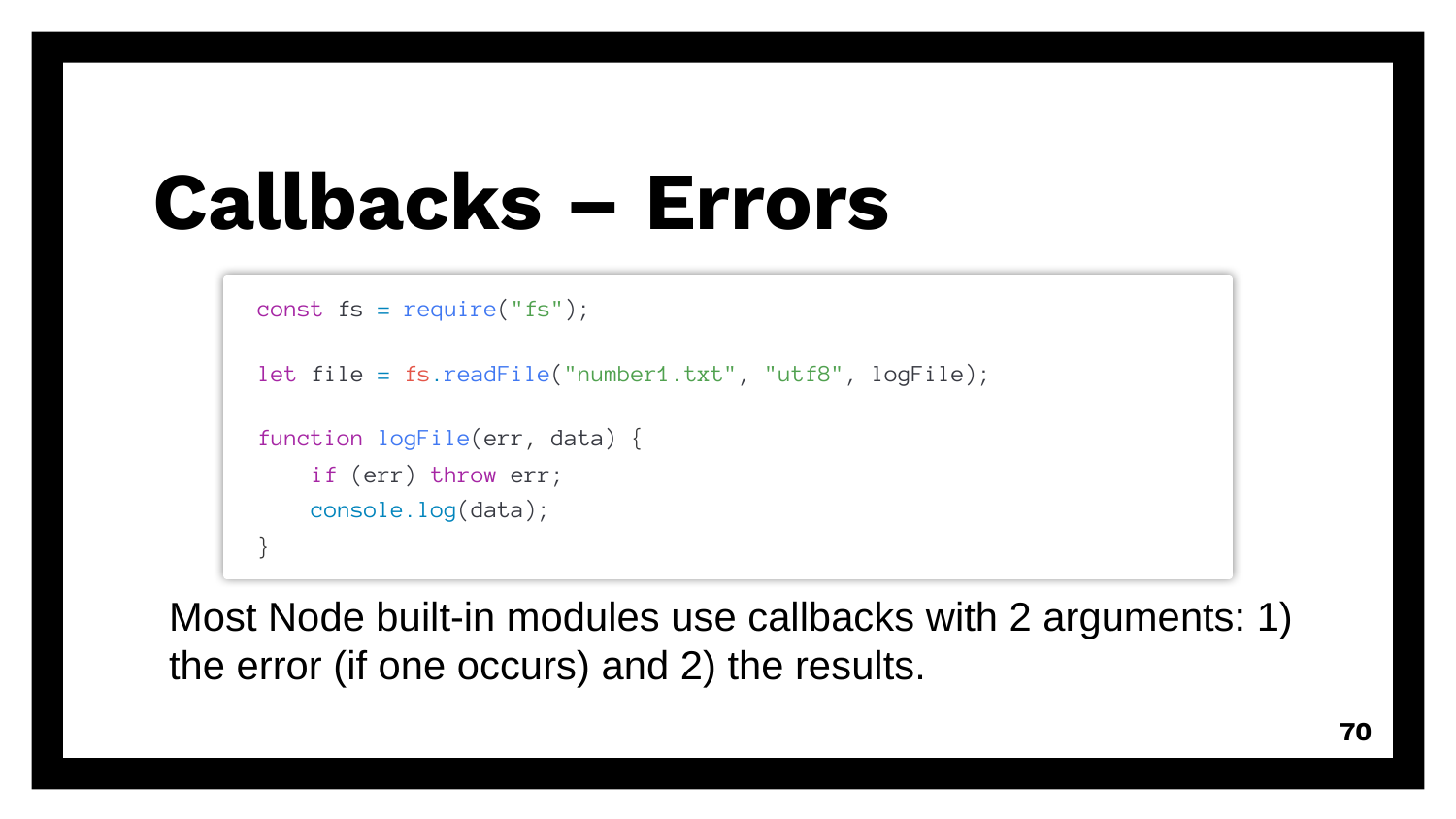

# Callbacks – Errors
const fs = require("fs");
let file = fs.readFile("number1.txt", "utf8", logFile);
function logFile(err, data) {
    if (err) throw err;
    console.log(data);
}

Most Node built-in modules use callbacks with 2 arguments: 1) the error (if one occurs) and 2) the results.
70